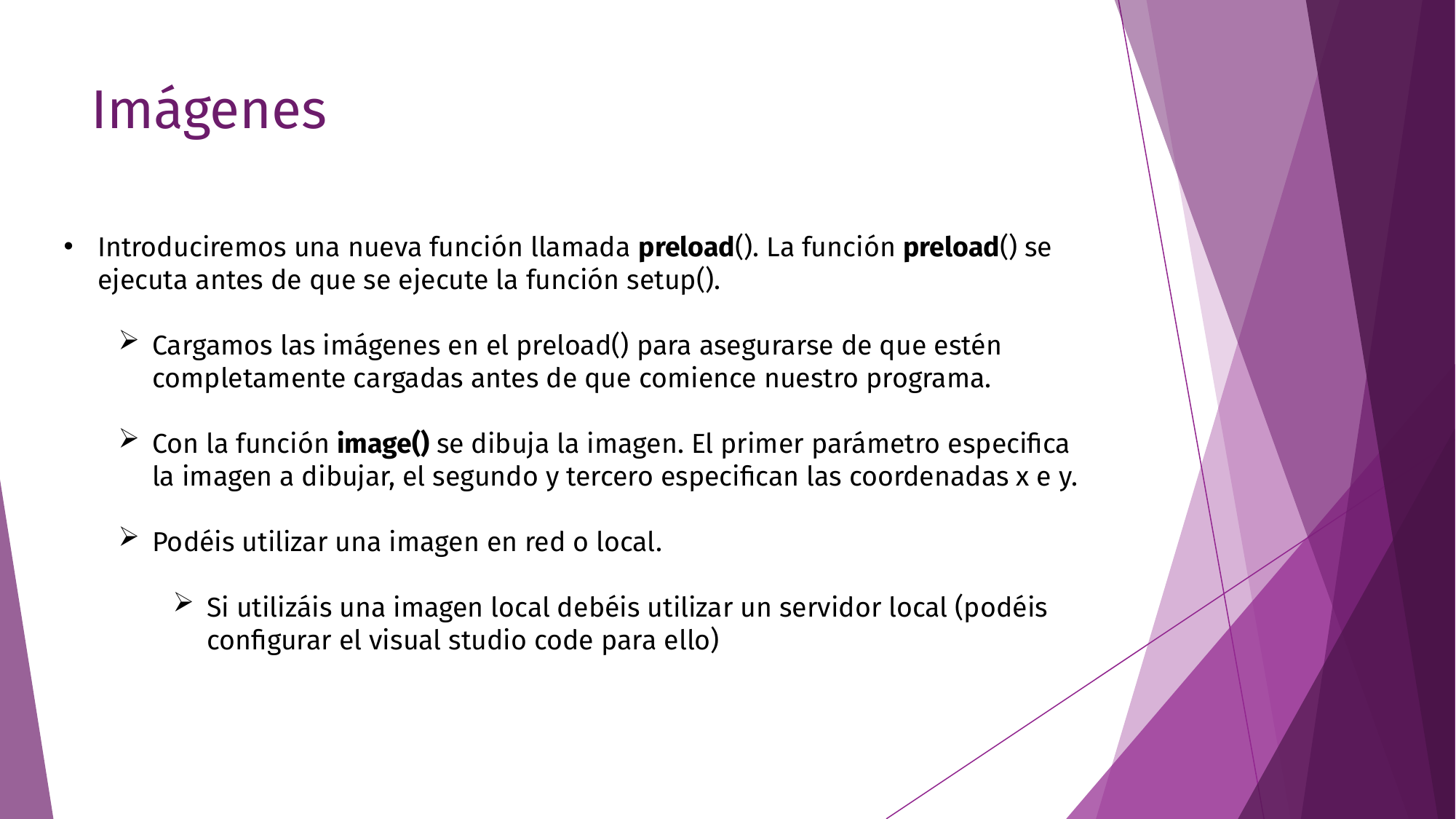

Imágenes
Introduciremos una nueva función llamada preload(). La función preload() se ejecuta antes de que se ejecute la función setup().

Cargamos las imágenes en el preload() para asegurarse de que estén completamente cargadas antes de que comience nuestro programa.

Con la función image() se dibuja la imagen. El primer parámetro especifica la imagen a dibujar, el segundo y tercero especifican las coordenadas x e y.

Podéis utilizar una imagen en red o local.

Si utilizáis una imagen local debéis utilizar un servidor local (podéis configurar el visual studio code para ello)